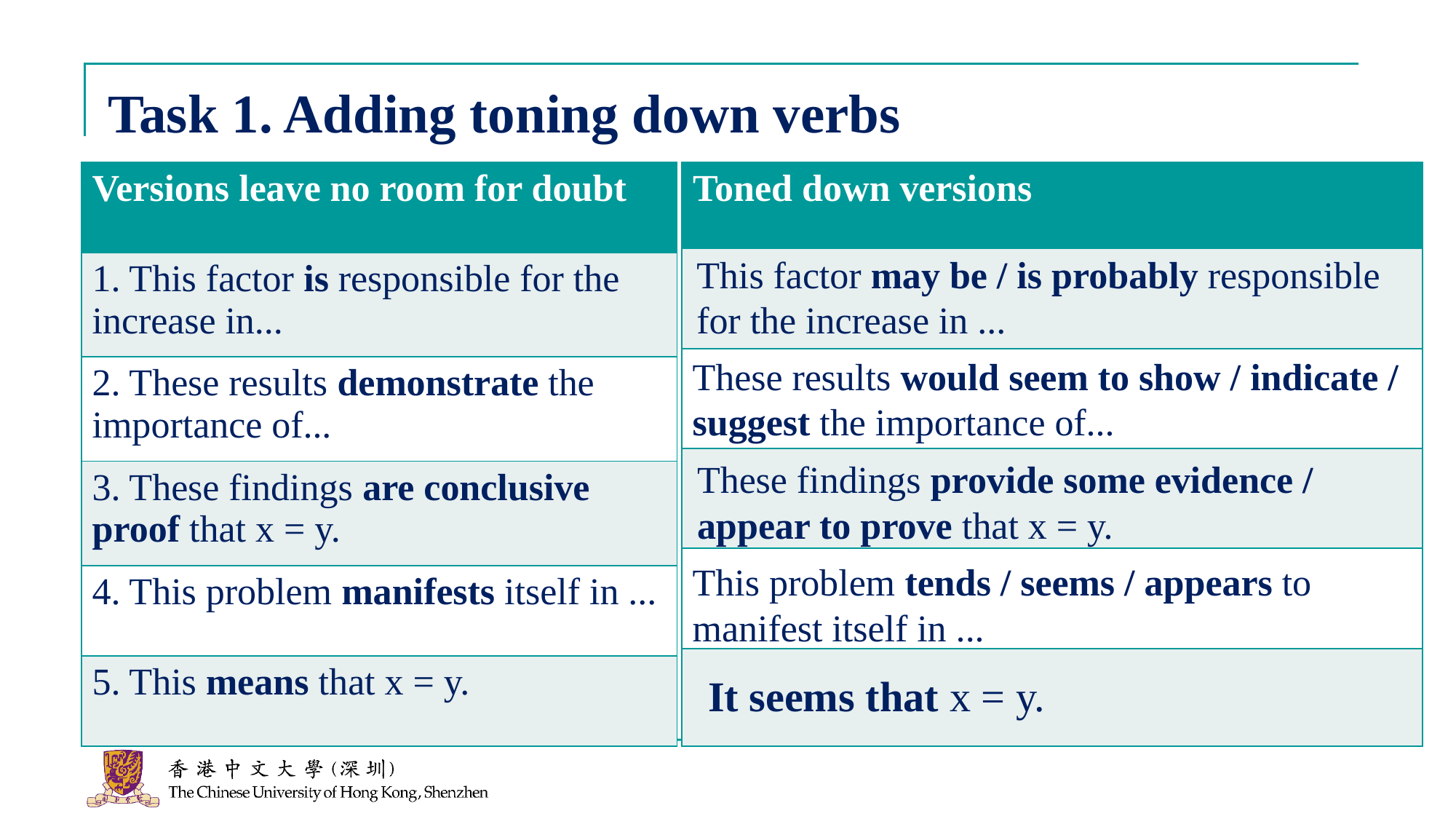

# Task 1. Adding toning down verbs
| Versions leave no room for doubt |
| --- |
| 1. This factor is responsible for the increase in... |
| 2. These results demonstrate the importance of... |
| 3. These findings are conclusive proof that x = y. |
| 4. This problem manifests itself in ... |
| 5. This means that x = y. |
| Toned down versions |
| --- |
|  |
|  |
|  |
|  |
|  |
This factor may be / is probably responsible for the increase in ...
These results would seem to show / indicate / suggest the importance of...

These findings provide some evidence / appear to prove that x = y.
This problem tends / seems / appears to manifest itself in ...
It seems that x = y.